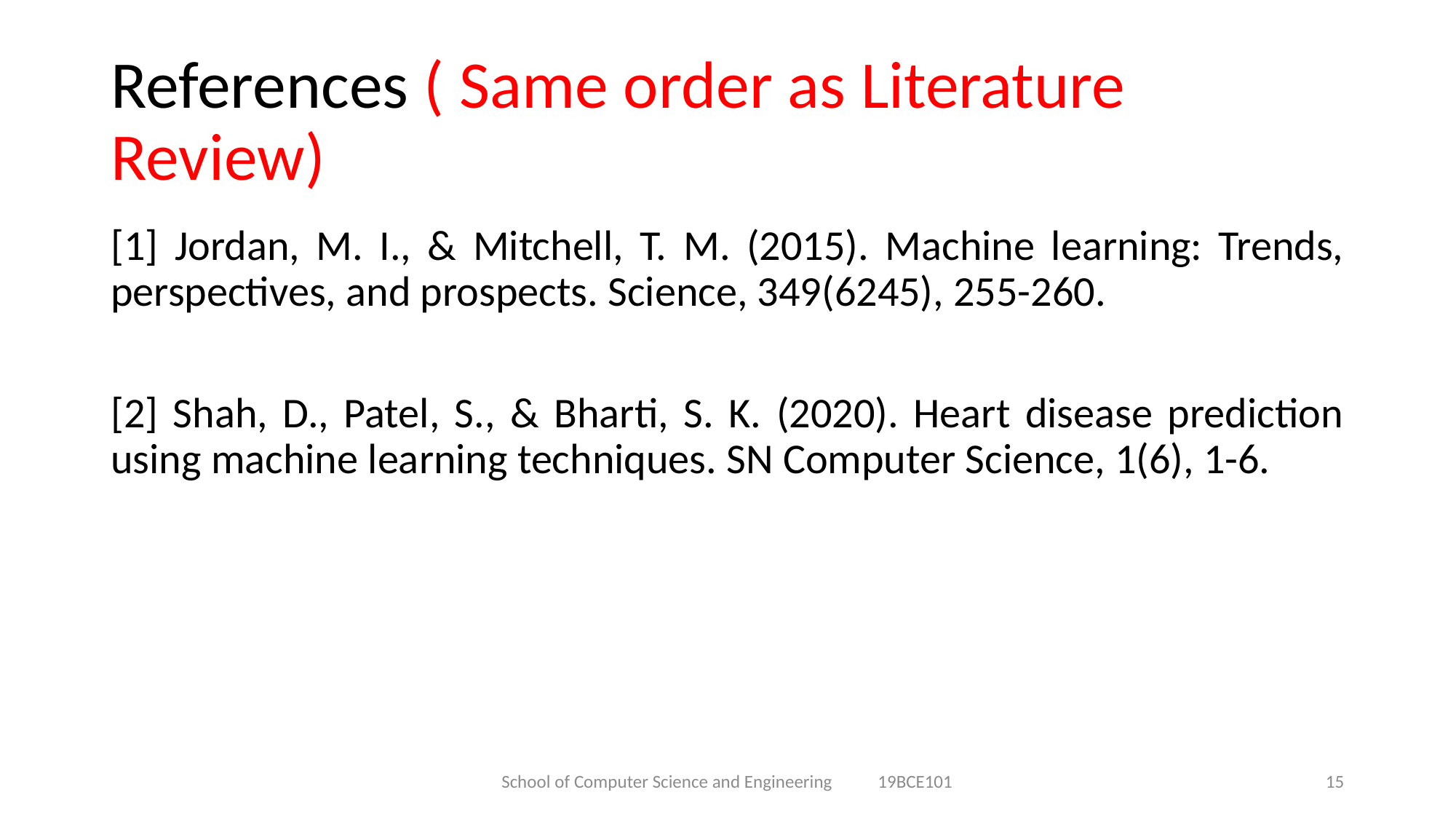

# References ( Same order as Literature Review)
[1] Jordan, M. I., & Mitchell, T. M. (2015). Machine learning: Trends, perspectives, and prospects. Science, 349(6245), 255-260.

[2] Shah, D., Patel, S., & Bharti, S. K. (2020). Heart disease prediction using machine learning techniques. SN Computer Science, 1(6), 1-6.

School of Computer Science and Engineering           19BCE101
15